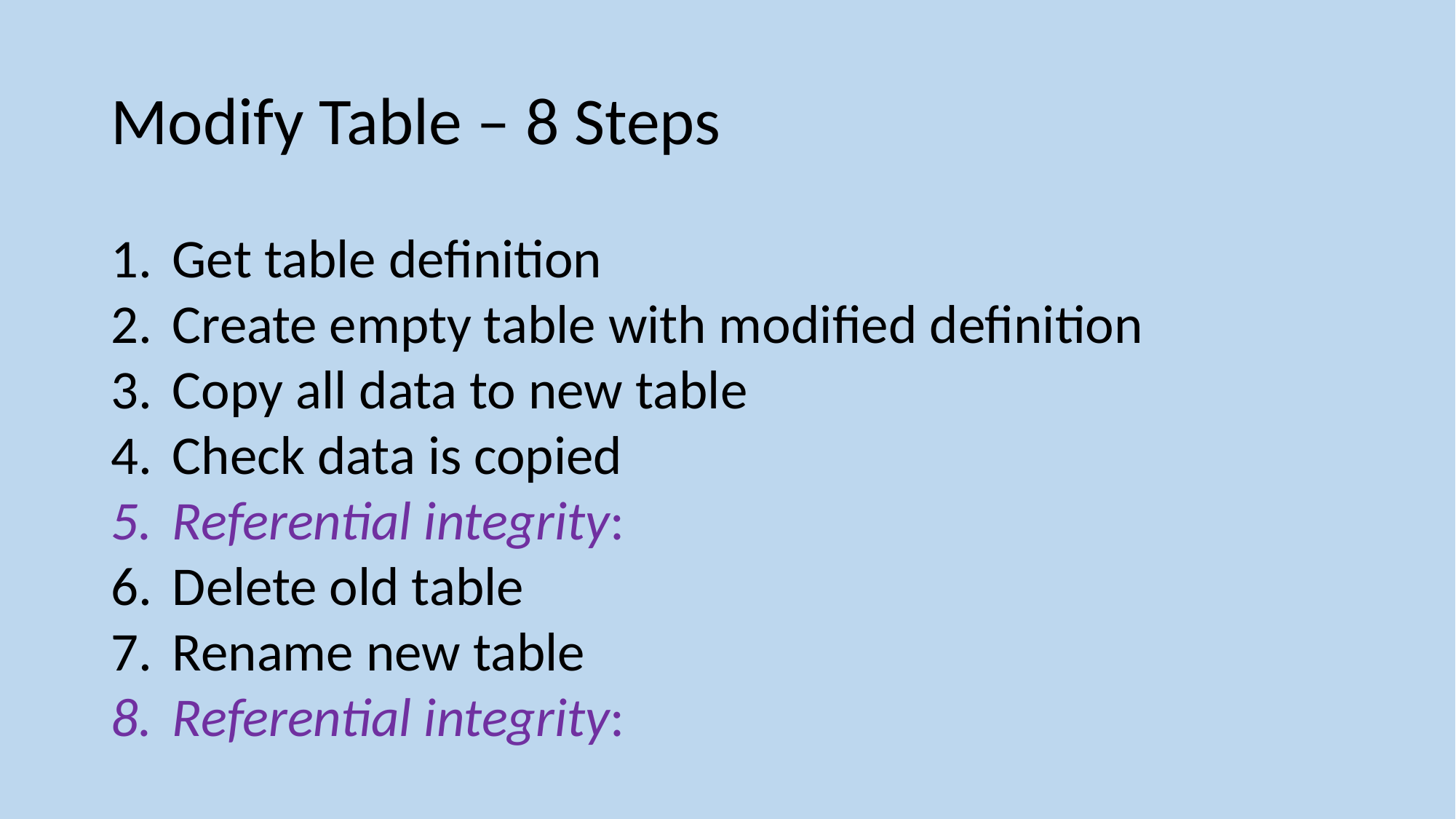

# Modify Table – 8 Steps
Get table definition
Create empty table with modified definition
Copy all data to new table
Check data is copied
Referential integrity:
Delete old table
Rename new table
Referential integrity: